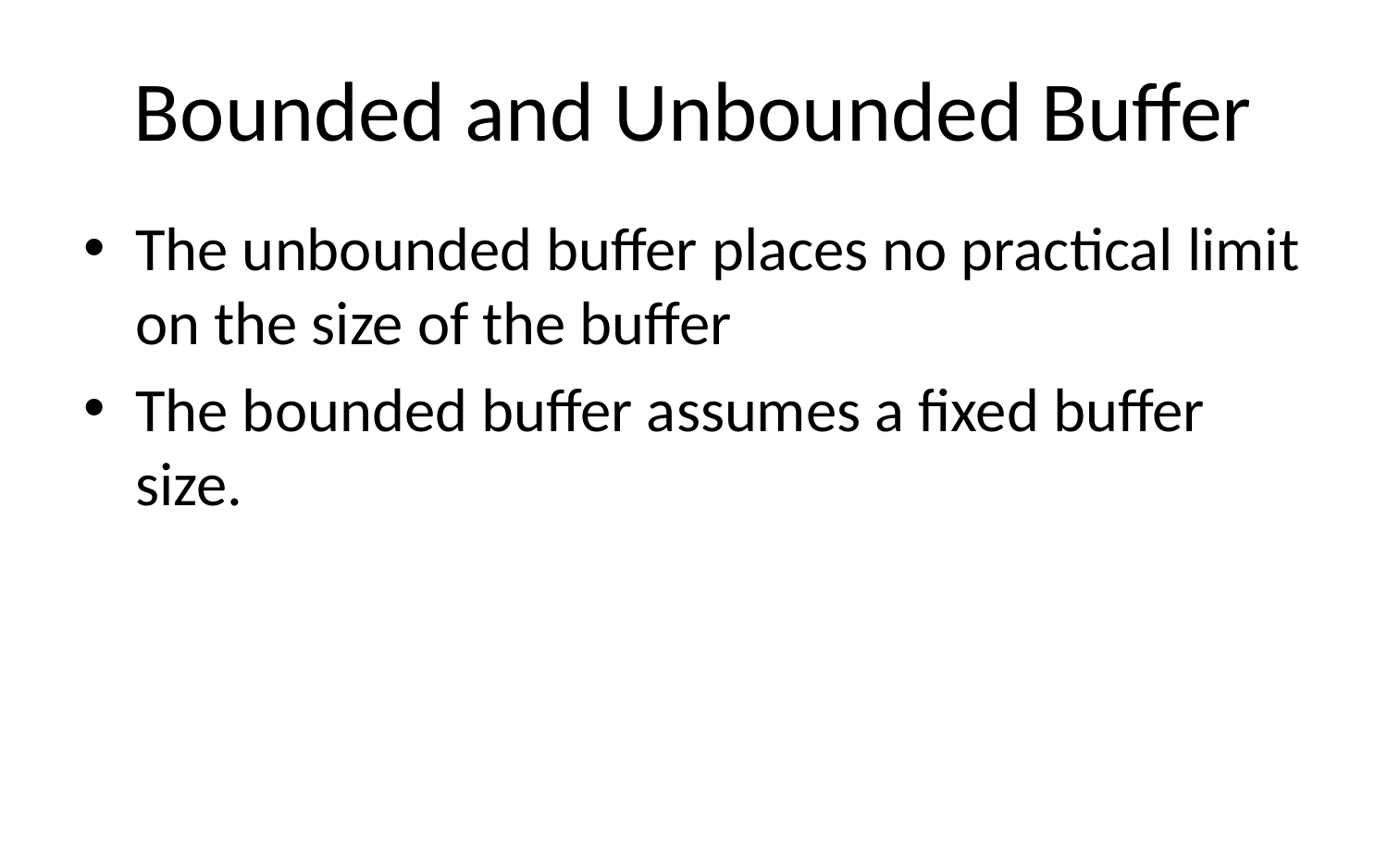

# Bounded and Unbounded Buffer
The unbounded buffer places no practical limit on the size of the buffer
The bounded buffer assumes a fixed buffer size.